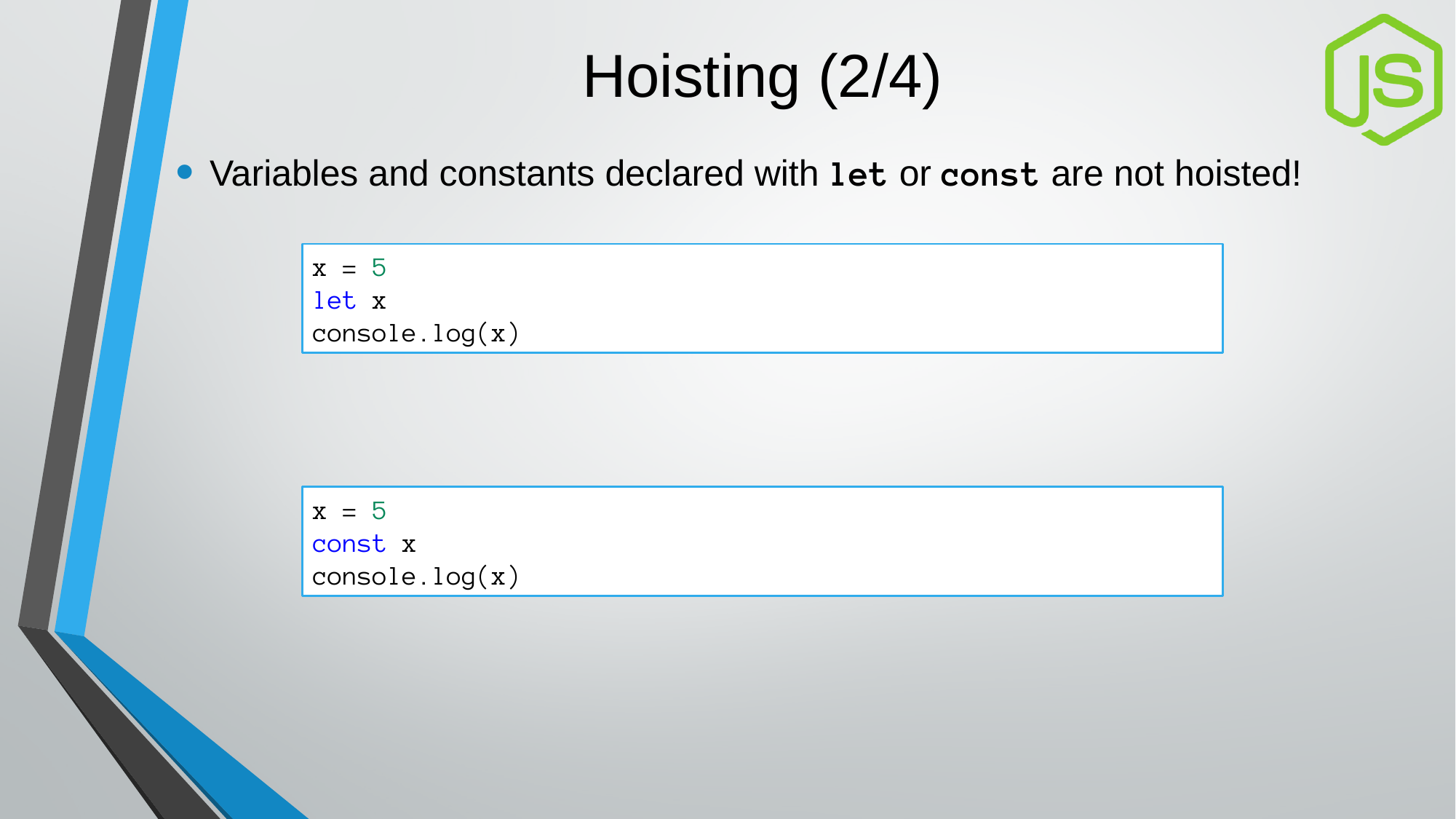

# Hoisting (2/4)
Variables and constants declared with let or const are not hoisted!
x = 5
let x
console.log(x)
x = 5
const x
console.log(x)